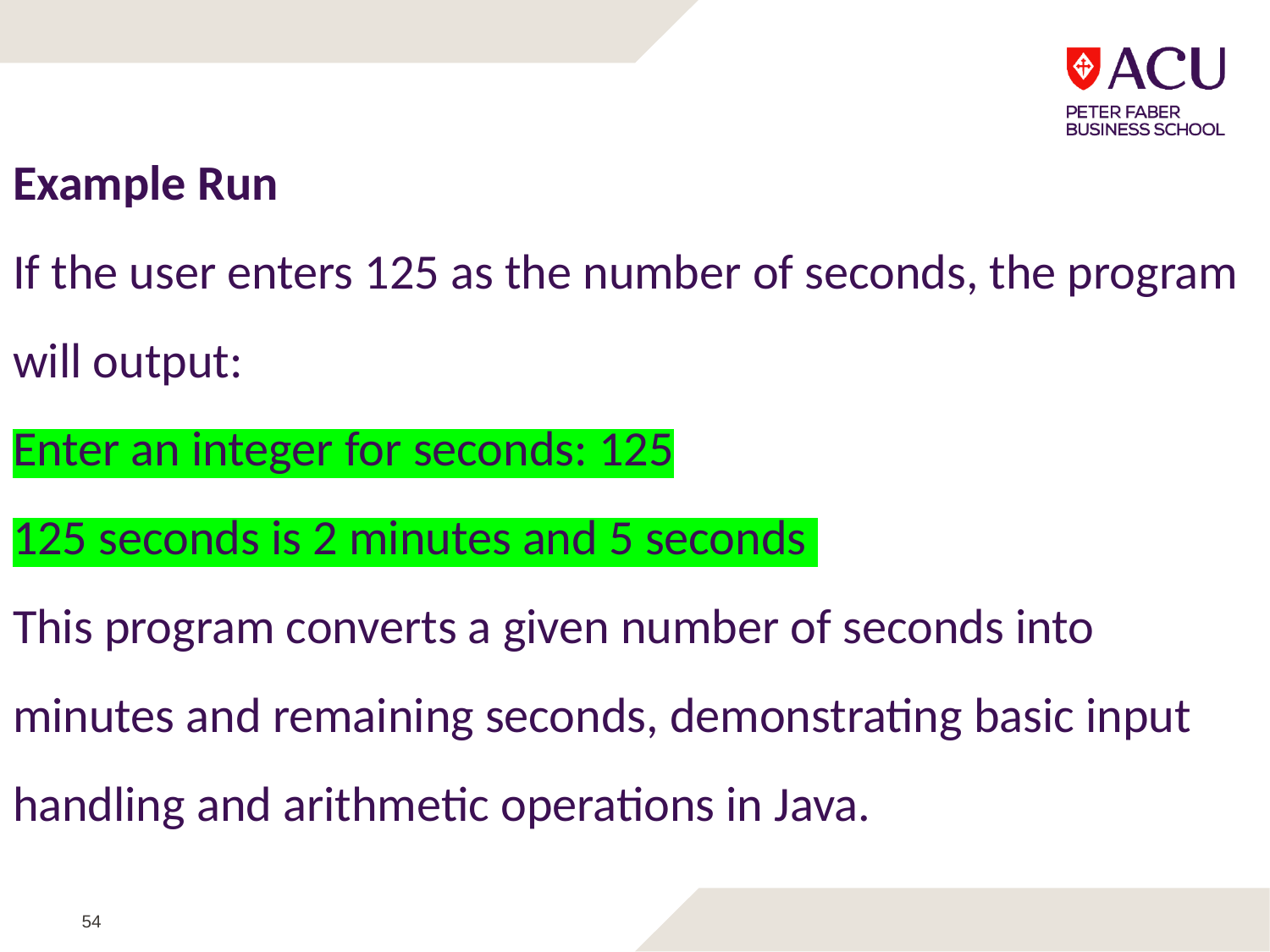

Example Run
If the user enters 125 as the number of seconds, the program will output:
Enter an integer for seconds: 125
125 seconds is 2 minutes and 5 seconds
This program converts a given number of seconds into minutes and remaining seconds, demonstrating basic input handling and arithmetic operations in Java.
54